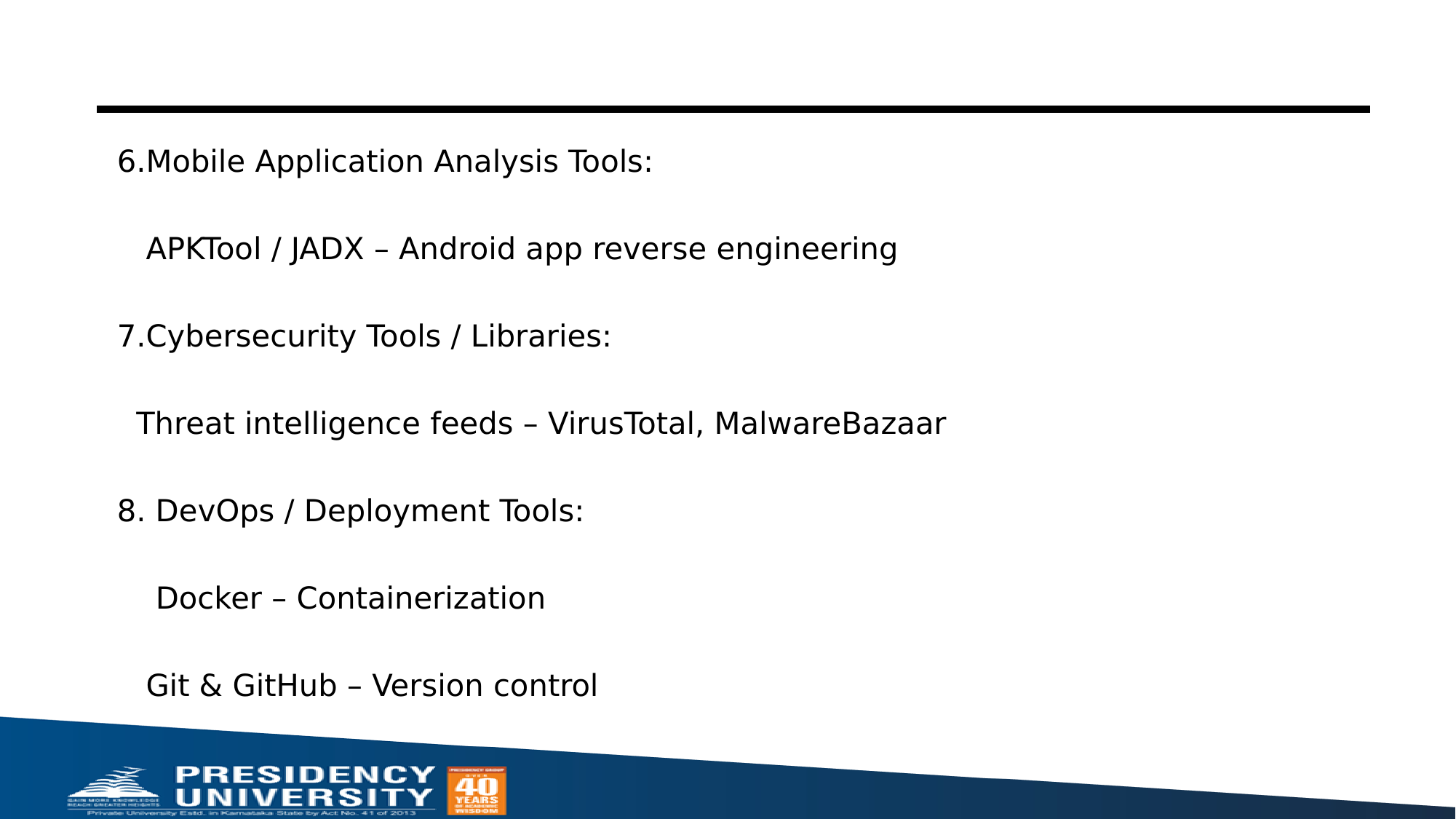

6.Mobile Application Analysis Tools:

   APKTool / JADX – Android app reverse engineering

7.Cybersecurity Tools / Libraries:

  Threat intelligence feeds – VirusTotal, MalwareBazaar

8. DevOps / Deployment Tools:

    Docker – Containerization

   Git & GitHub – Version control